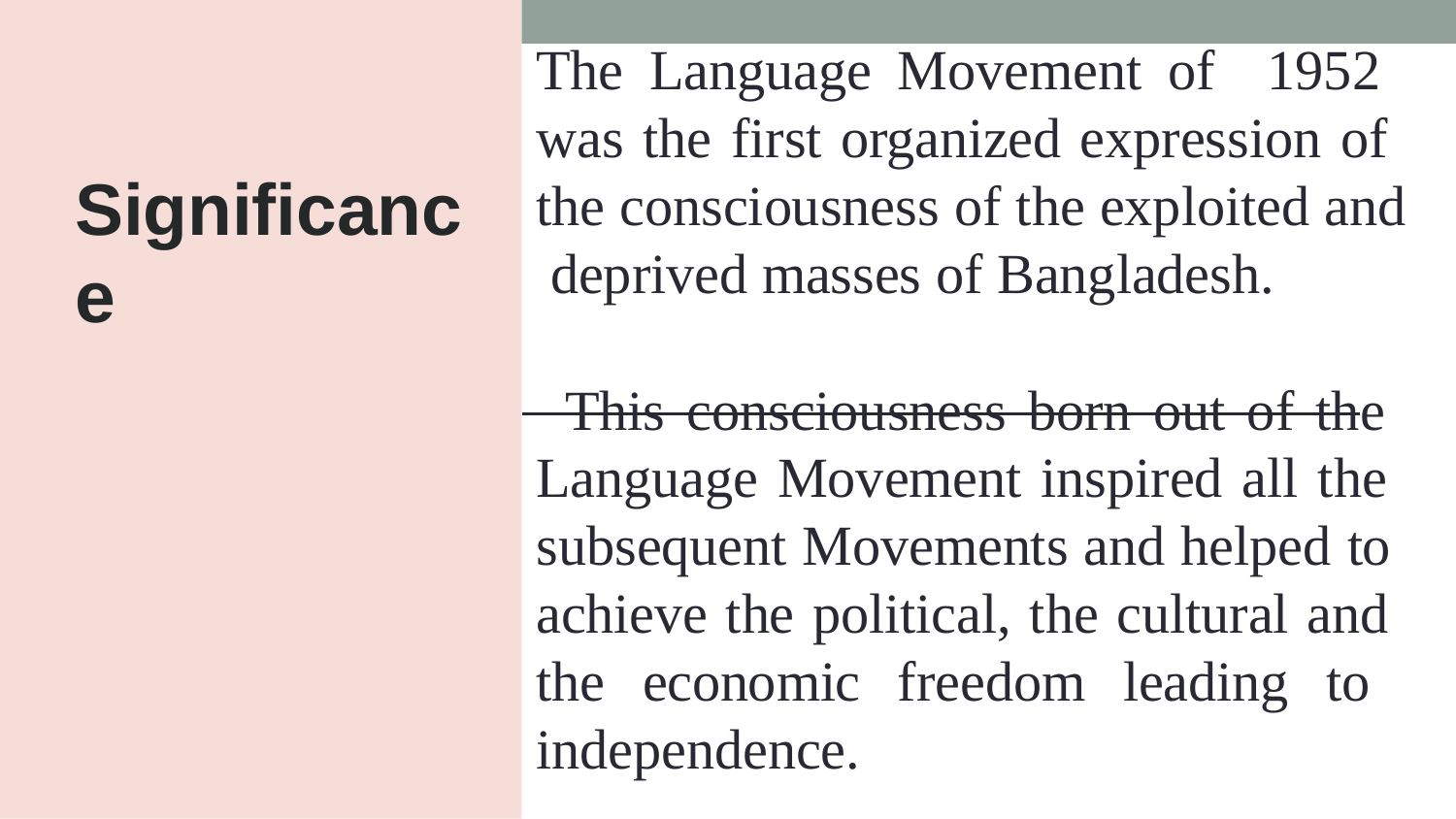

# The Language Movement of  1952  was the first organized expression of  the consciousness of the exploited and  deprived masses of Bangladesh.
Significance
  This consciousness born out of the  Language Movement inspired all the  subsequent Movements and helped to  achieve the political, the cultural and  the economic freedom leading to  independence.